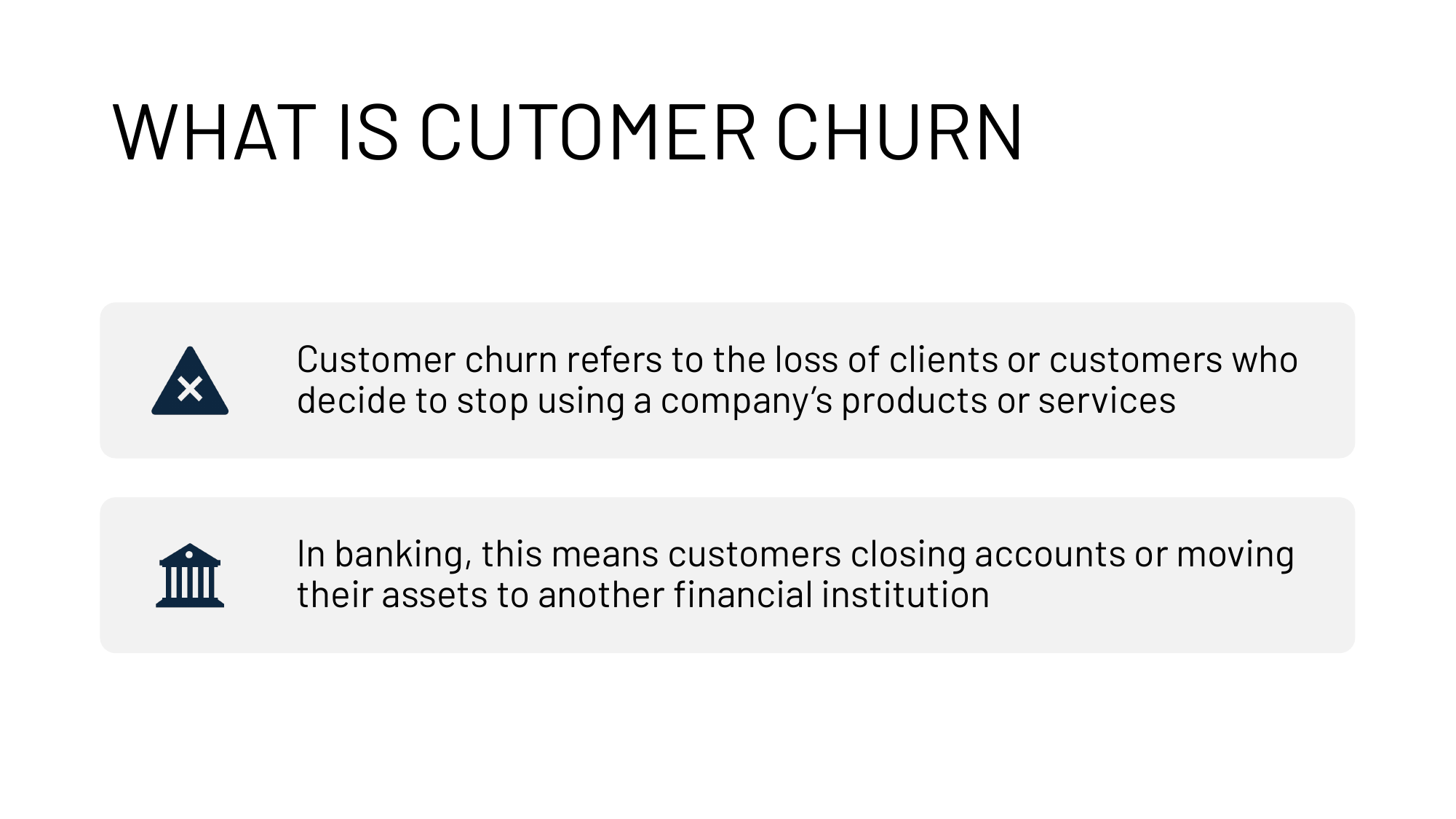

# WHAT IS CUTOMER CHURN
Customer churn refers to the loss of clients or customers who decide to stop using a company’s products or services
In banking, this means customers closing accounts or moving their assets to another financial institution